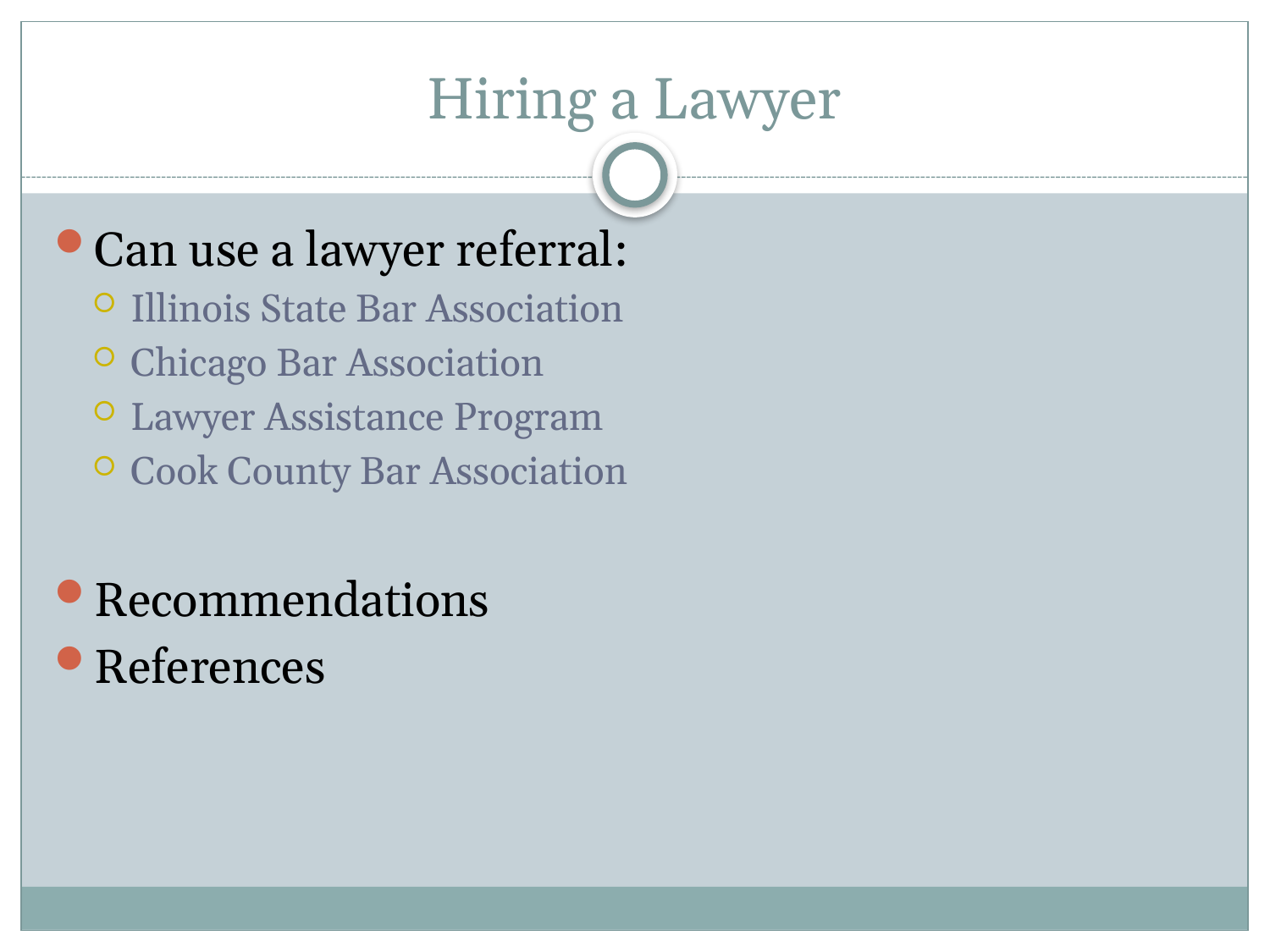

# Hiring a Lawyer
Can use a lawyer referral:
Illinois State Bar Association
Chicago Bar Association
Lawyer Assistance Program
Cook County Bar Association

Recommendations
References